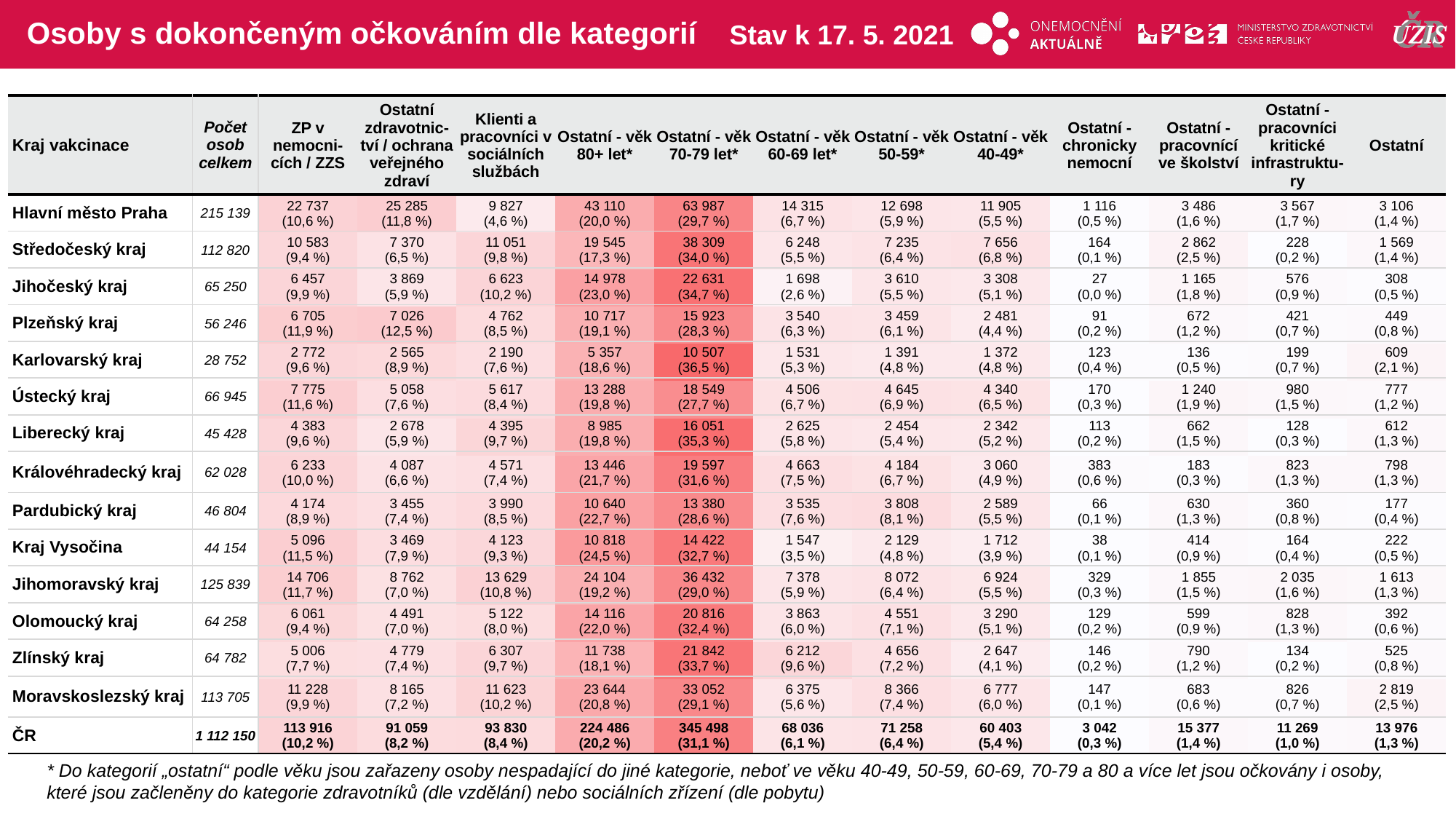

# Osoby s dokončeným očkováním dle kategorií
Stav k 17. 5. 2021
| Kraj vakcinace | Počet osob celkem | ZP v nemocni-cích / ZZS | Ostatní zdravotnic-tví / ochrana veřejného zdraví | Klienti a pracovníci v sociálních službách | Ostatní - věk 80+ let\* | Ostatní - věk 70-79 let\* | Ostatní - věk 60-69 let\* | Ostatní - věk 50-59\* | Ostatní - věk 40-49\* | Ostatní - chronicky nemocní | Ostatní - pracovnící ve školství | Ostatní - pracovníci kritické infrastruktu-ry | Ostatní |
| --- | --- | --- | --- | --- | --- | --- | --- | --- | --- | --- | --- | --- | --- |
| Hlavní město Praha | 215 139 | 22 737 (10,6 %) | 25 285 (11,8 %) | 9 827 (4,6 %) | 43 110 (20,0 %) | 63 987 (29,7 %) | 14 315 (6,7 %) | 12 698 (5,9 %) | 11 905 (5,5 %) | 1 116 (0,5 %) | 3 486 (1,6 %) | 3 567 (1,7 %) | 3 106 (1,4 %) |
| Středočeský kraj | 112 820 | 10 583 (9,4 %) | 7 370 (6,5 %) | 11 051 (9,8 %) | 19 545 (17,3 %) | 38 309 (34,0 %) | 6 248 (5,5 %) | 7 235 (6,4 %) | 7 656 (6,8 %) | 164 (0,1 %) | 2 862 (2,5 %) | 228 (0,2 %) | 1 569 (1,4 %) |
| Jihočeský kraj | 65 250 | 6 457 (9,9 %) | 3 869 (5,9 %) | 6 623 (10,2 %) | 14 978 (23,0 %) | 22 631 (34,7 %) | 1 698 (2,6 %) | 3 610 (5,5 %) | 3 308 (5,1 %) | 27 (0,0 %) | 1 165 (1,8 %) | 576 (0,9 %) | 308 (0,5 %) |
| Plzeňský kraj | 56 246 | 6 705 (11,9 %) | 7 026 (12,5 %) | 4 762 (8,5 %) | 10 717 (19,1 %) | 15 923 (28,3 %) | 3 540 (6,3 %) | 3 459 (6,1 %) | 2 481 (4,4 %) | 91 (0,2 %) | 672 (1,2 %) | 421 (0,7 %) | 449 (0,8 %) |
| Karlovarský kraj | 28 752 | 2 772 (9,6 %) | 2 565 (8,9 %) | 2 190 (7,6 %) | 5 357 (18,6 %) | 10 507 (36,5 %) | 1 531 (5,3 %) | 1 391 (4,8 %) | 1 372 (4,8 %) | 123 (0,4 %) | 136 (0,5 %) | 199 (0,7 %) | 609 (2,1 %) |
| Ústecký kraj | 66 945 | 7 775 (11,6 %) | 5 058 (7,6 %) | 5 617 (8,4 %) | 13 288 (19,8 %) | 18 549 (27,7 %) | 4 506 (6,7 %) | 4 645 (6,9 %) | 4 340 (6,5 %) | 170 (0,3 %) | 1 240 (1,9 %) | 980 (1,5 %) | 777 (1,2 %) |
| Liberecký kraj | 45 428 | 4 383 (9,6 %) | 2 678 (5,9 %) | 4 395 (9,7 %) | 8 985 (19,8 %) | 16 051 (35,3 %) | 2 625 (5,8 %) | 2 454 (5,4 %) | 2 342 (5,2 %) | 113 (0,2 %) | 662 (1,5 %) | 128 (0,3 %) | 612 (1,3 %) |
| Královéhradecký kraj | 62 028 | 6 233 (10,0 %) | 4 087 (6,6 %) | 4 571 (7,4 %) | 13 446 (21,7 %) | 19 597 (31,6 %) | 4 663 (7,5 %) | 4 184 (6,7 %) | 3 060 (4,9 %) | 383 (0,6 %) | 183 (0,3 %) | 823 (1,3 %) | 798 (1,3 %) |
| Pardubický kraj | 46 804 | 4 174 (8,9 %) | 3 455 (7,4 %) | 3 990 (8,5 %) | 10 640 (22,7 %) | 13 380 (28,6 %) | 3 535 (7,6 %) | 3 808 (8,1 %) | 2 589 (5,5 %) | 66 (0,1 %) | 630 (1,3 %) | 360 (0,8 %) | 177 (0,4 %) |
| Kraj Vysočina | 44 154 | 5 096 (11,5 %) | 3 469 (7,9 %) | 4 123 (9,3 %) | 10 818 (24,5 %) | 14 422 (32,7 %) | 1 547 (3,5 %) | 2 129 (4,8 %) | 1 712 (3,9 %) | 38 (0,1 %) | 414 (0,9 %) | 164 (0,4 %) | 222 (0,5 %) |
| Jihomoravský kraj | 125 839 | 14 706 (11,7 %) | 8 762 (7,0 %) | 13 629 (10,8 %) | 24 104 (19,2 %) | 36 432 (29,0 %) | 7 378 (5,9 %) | 8 072 (6,4 %) | 6 924 (5,5 %) | 329 (0,3 %) | 1 855 (1,5 %) | 2 035 (1,6 %) | 1 613 (1,3 %) |
| Olomoucký kraj | 64 258 | 6 061 (9,4 %) | 4 491 (7,0 %) | 5 122 (8,0 %) | 14 116 (22,0 %) | 20 816 (32,4 %) | 3 863 (6,0 %) | 4 551 (7,1 %) | 3 290 (5,1 %) | 129 (0,2 %) | 599 (0,9 %) | 828 (1,3 %) | 392 (0,6 %) |
| Zlínský kraj | 64 782 | 5 006 (7,7 %) | 4 779 (7,4 %) | 6 307 (9,7 %) | 11 738 (18,1 %) | 21 842 (33,7 %) | 6 212 (9,6 %) | 4 656 (7,2 %) | 2 647 (4,1 %) | 146 (0,2 %) | 790 (1,2 %) | 134 (0,2 %) | 525 (0,8 %) |
| Moravskoslezský kraj | 113 705 | 11 228 (9,9 %) | 8 165 (7,2 %) | 11 623 (10,2 %) | 23 644 (20,8 %) | 33 052 (29,1 %) | 6 375 (5,6 %) | 8 366 (7,4 %) | 6 777 (6,0 %) | 147 (0,1 %) | 683 (0,6 %) | 826 (0,7 %) | 2 819 (2,5 %) |
| ČR | 1 112 150 | 113 916 (10,2 %) | 91 059 (8,2 %) | 93 830 (8,4 %) | 224 486 (20,2 %) | 345 498 (31,1 %) | 68 036 (6,1 %) | 71 258 (6,4 %) | 60 403 (5,4 %) | 3 042 (0,3 %) | 15 377 (1,4 %) | 11 269 (1,0 %) | 13 976 (1,3 %) |
|  |  |  |  |  |  |  |  |  |  |  |  |
| --- | --- | --- | --- | --- | --- | --- | --- | --- | --- | --- | --- |
|  |  |  |  |  |  |  |  |  |  |  |  |
|  |  |  |  |  |  |  |  |  |  |  |  |
|  |  |  |  |  |  |  |  |  |  |  |  |
|  |  |  |  |  |  |  |  |  |  |  |  |
|  |  |  |  |  |  |  |  |  |  |  |  |
|  |  |  |  |  |  |  |  |  |  |  |  |
|  |  |  |  |  |  |  |  |  |  |  |  |
|  |  |  |  |  |  |  |  |  |  |  |  |
|  |  |  |  |  |  |  |  |  |  |  |  |
|  |  |  |  |  |  |  |  |  |  |  |  |
|  |  |  |  |  |  |  |  |  |  |  |  |
|  |  |  |  |  |  |  |  |  |  |  |  |
|  |  |  |  |  |  |  |  |  |  |  |  |
|  |  |  |  |  |  |  |  |  |  |  |  |
* Do kategorií „ostatní“ podle věku jsou zařazeny osoby nespadající do jiné kategorie, neboť ve věku 40-49, 50-59, 60-69, 70-79 a 80 a více let jsou očkovány i osoby, které jsou začleněny do kategorie zdravotníků (dle vzdělání) nebo sociálních zřízení (dle pobytu)